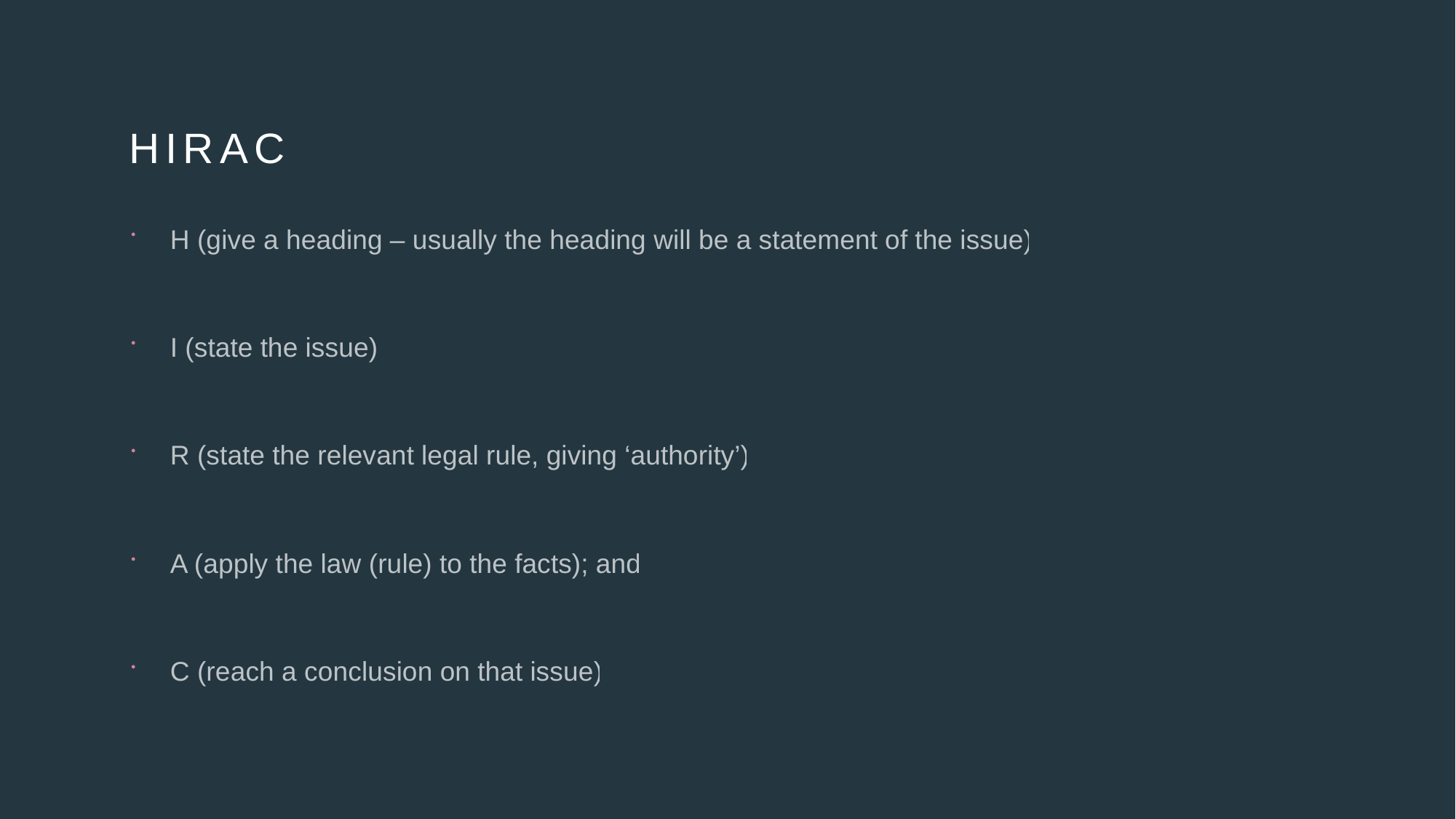

# hirac
H (give a heading – usually the heading will be a statement of the issue)

I (state the issue)

R (state the relevant legal rule, giving ‘authority’)

A (apply the law (rule) to the facts); and

C (reach a conclusion on that issue)